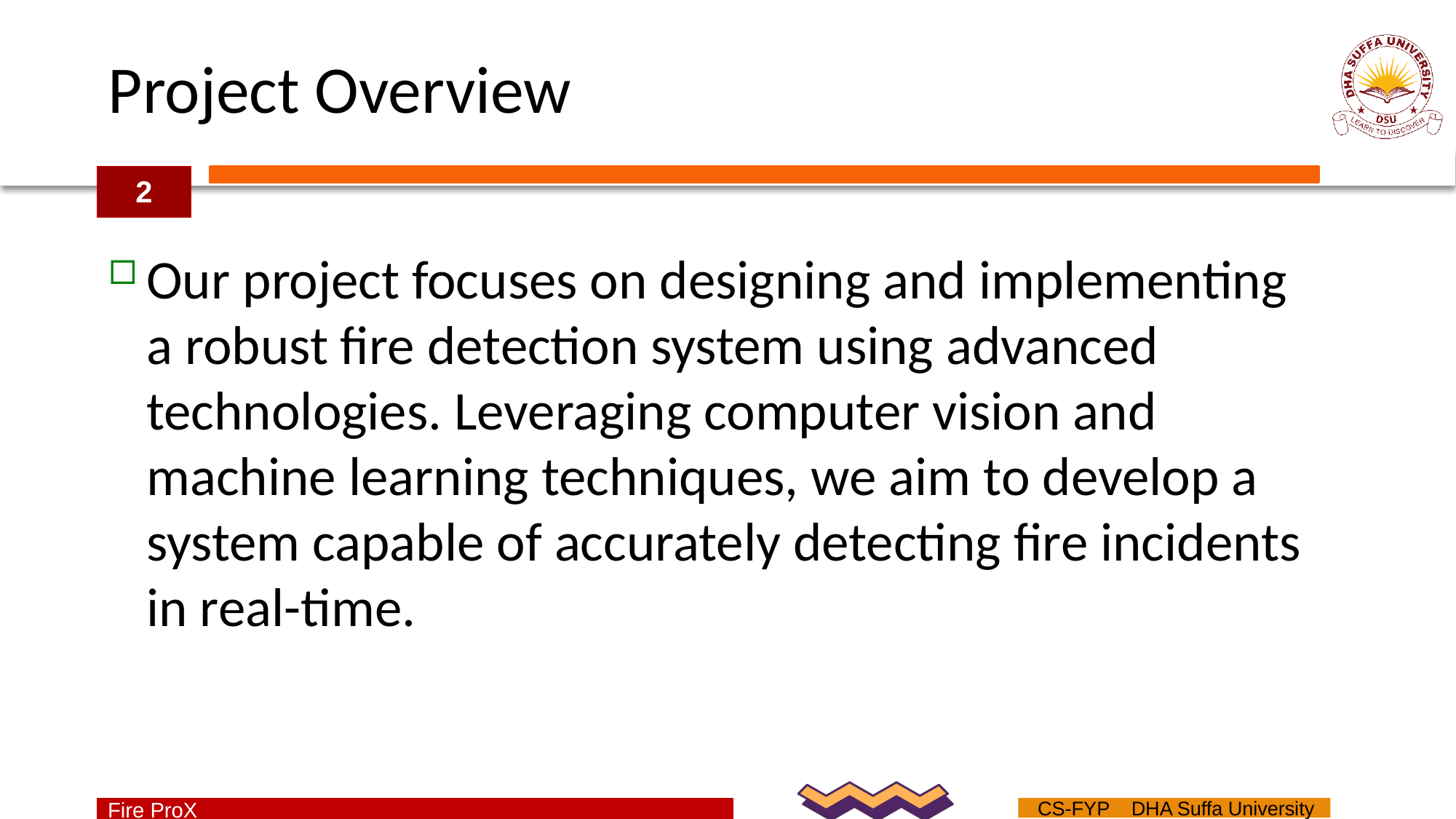

# Project Overview
2
Our project focuses on designing and implementing a robust fire detection system using advanced technologies. Leveraging computer vision and machine learning techniques, we aim to develop a system capable of accurately detecting fire incidents in real-time.
Fire ProX
CS-FYP    DHA Suffa University